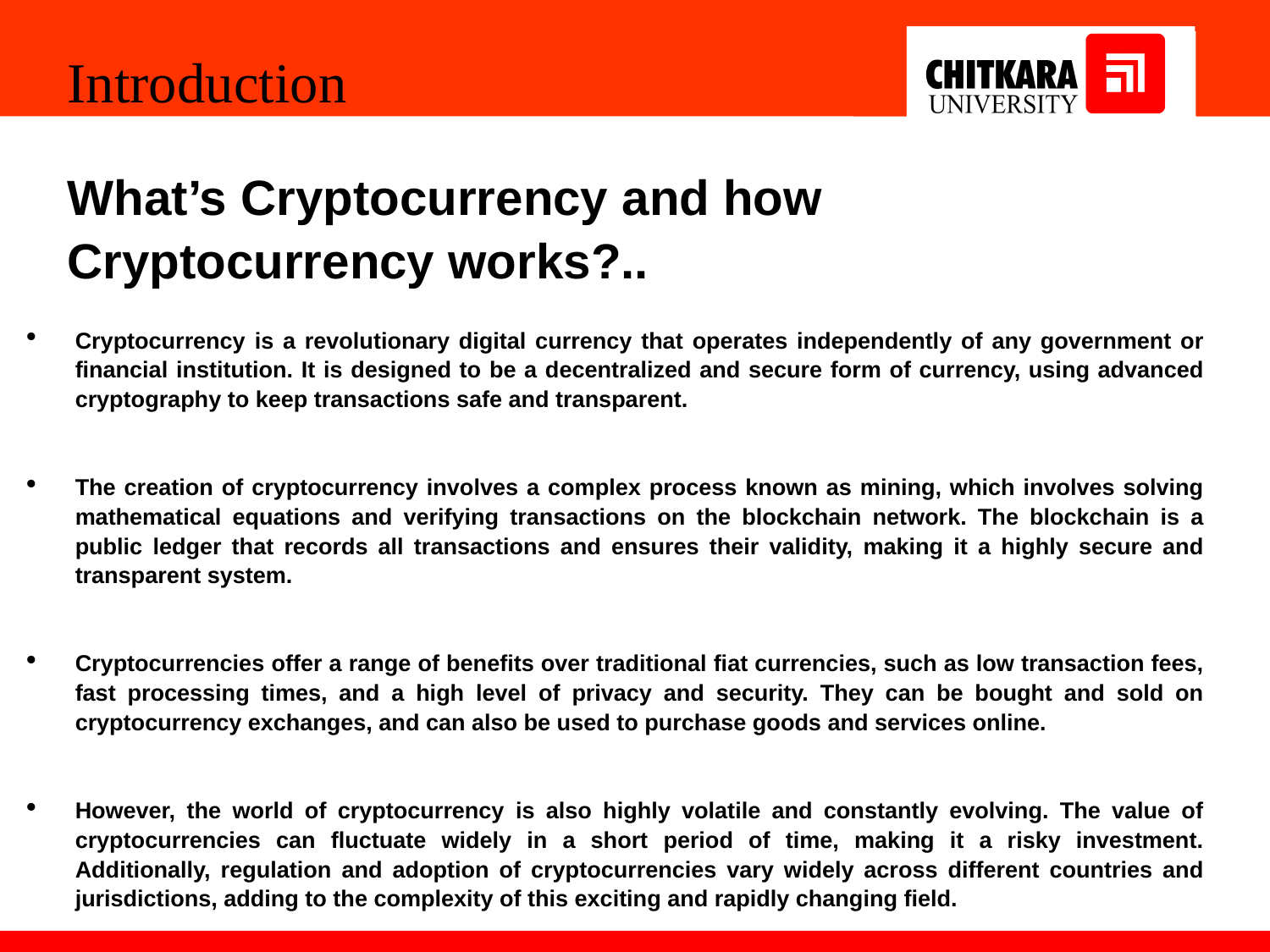

Introduction
What’s Cryptocurrency and how Cryptocurrency works?..

Cryptocurrency is a revolutionary digital currency that operates independently of any government or financial institution. It is designed to be a decentralized and secure form of currency, using advanced cryptography to keep transactions safe and transparent.

The creation of cryptocurrency involves a complex process known as mining, which involves solving mathematical equations and verifying transactions on the blockchain network. The blockchain is a public ledger that records all transactions and ensures their validity, making it a highly secure and transparent system.

Cryptocurrencies offer a range of benefits over traditional fiat currencies, such as low transaction fees, fast processing times, and a high level of privacy and security. They can be bought and sold on cryptocurrency exchanges, and can also be used to purchase goods and services online.

However, the world of cryptocurrency is also highly volatile and constantly evolving. The value of cryptocurrencies can fluctuate widely in a short period of time, making it a risky investment. Additionally, regulation and adoption of cryptocurrencies vary widely across different countries and jurisdictions, adding to the complexity of this exciting and rapidly changing field.